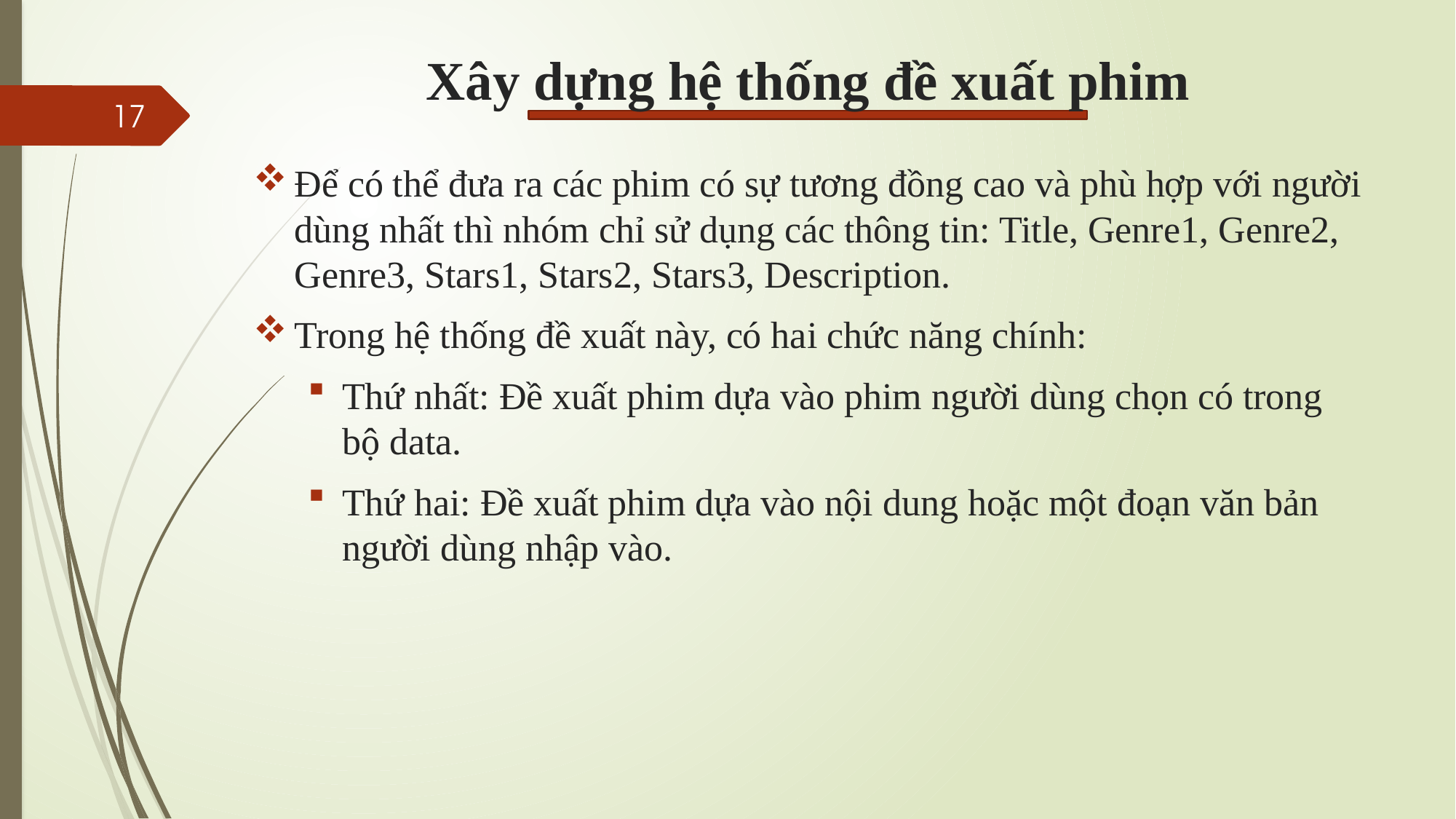

# Xây dựng hệ thống đề xuất phim
17
Để có thể đưa ra các phim có sự tương đồng cao và phù hợp với người dùng nhất thì nhóm chỉ sử dụng các thông tin: Title, Genre1, Genre2, Genre3, Stars1, Stars2, Stars3, Description.
Trong hệ thống đề xuất này, có hai chức năng chính:
Thứ nhất: Đề xuất phim dựa vào phim người dùng chọn có trong bộ data.
Thứ hai: Đề xuất phim dựa vào nội dung hoặc một đoạn văn bản người dùng nhập vào.